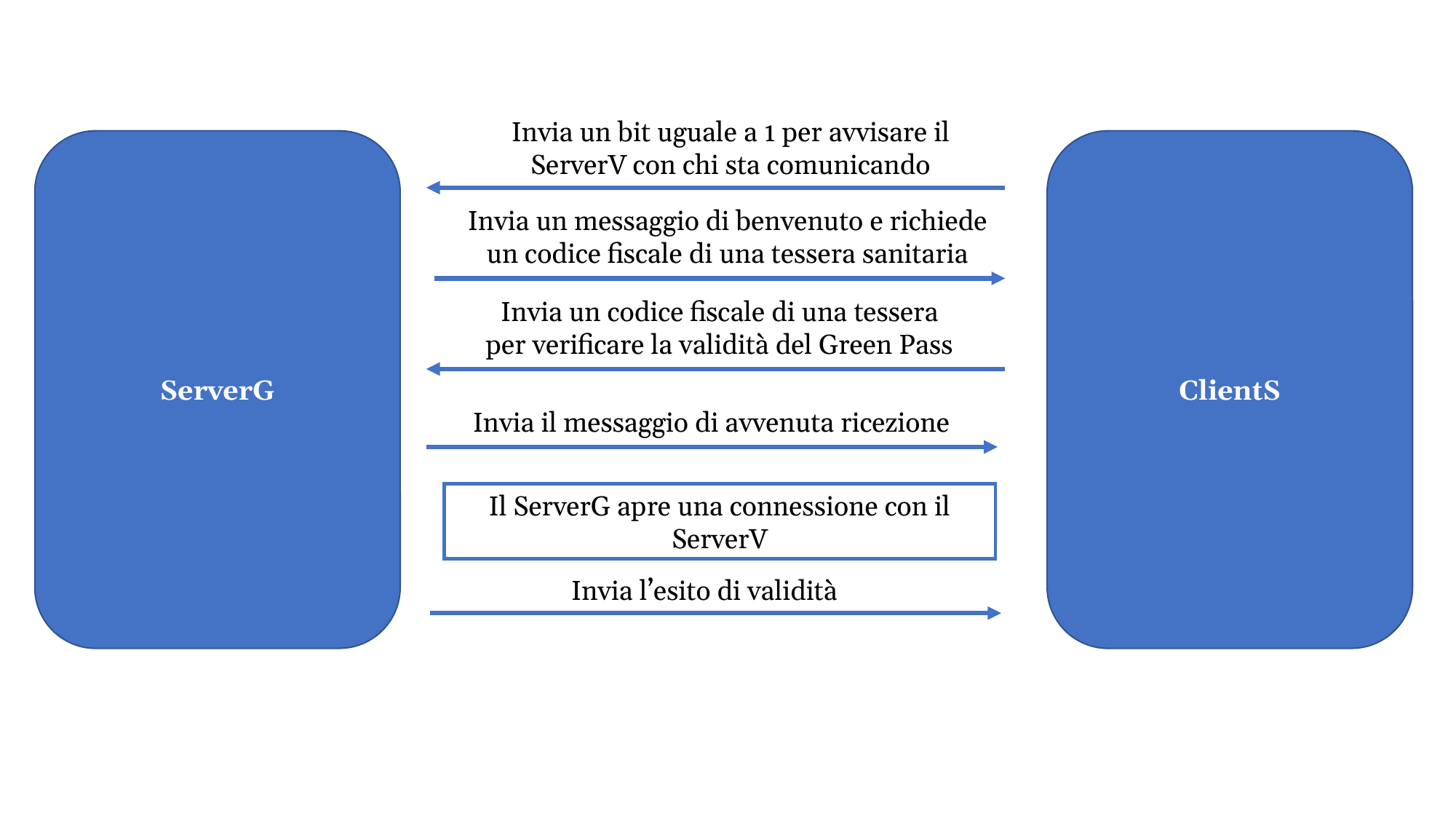

Invia un bit uguale a 1 per avvisare il ServerV con chi sta comunicando
ServerG
ClientS
Invia un messaggio di benvenuto e richiede un codice fiscale di una tessera sanitaria
Invia un codice fiscale di una tessera per verificare la validità del Green Pass
Invia il messaggio di avvenuta ricezione
Il ServerG apre una connessione con il ServerV
Invia l’esito di validità